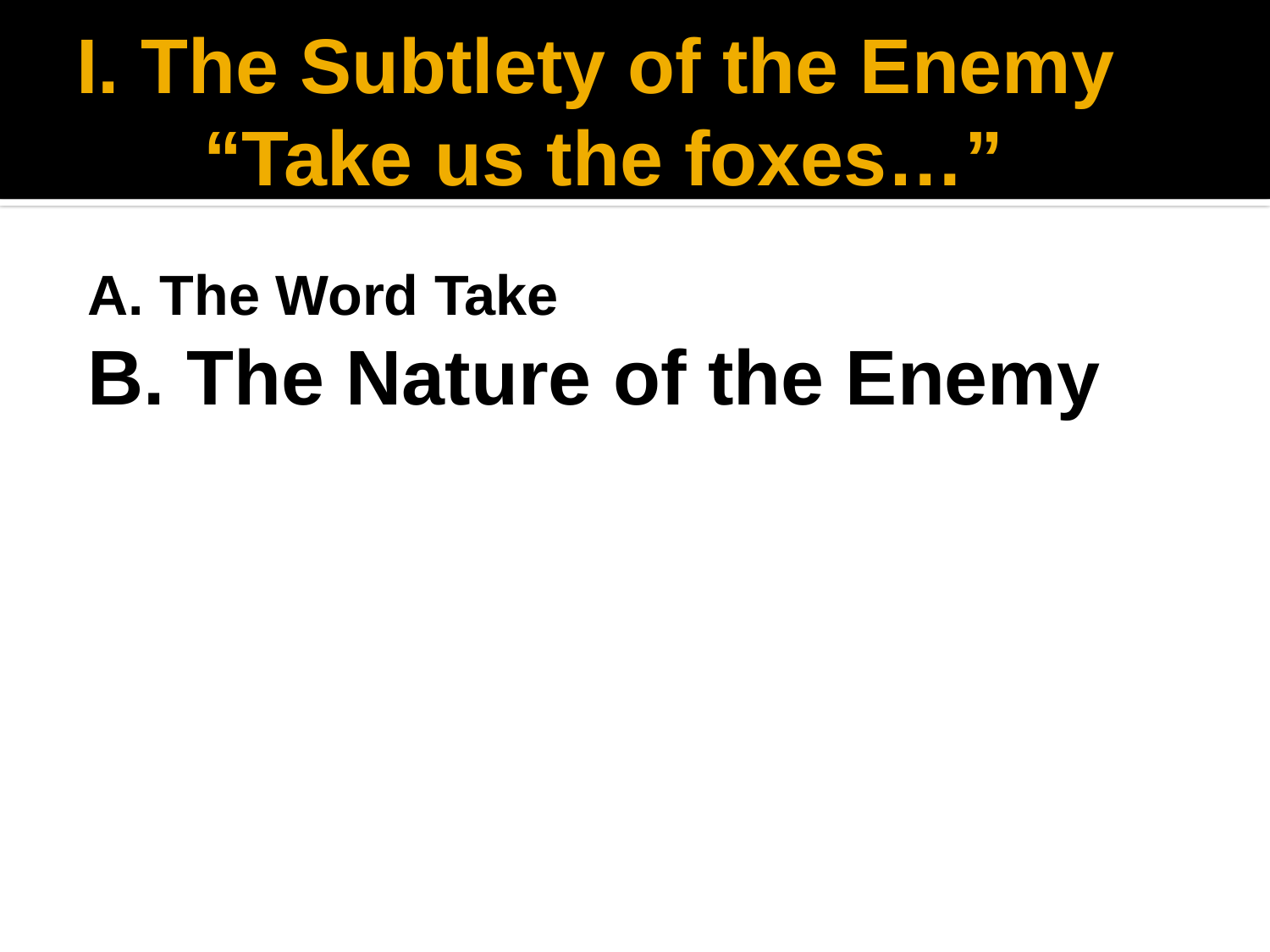

# I. The Subtlety of the Enemy “Take us the foxes…”
A. The Word Take
B. The Nature of the Enemy